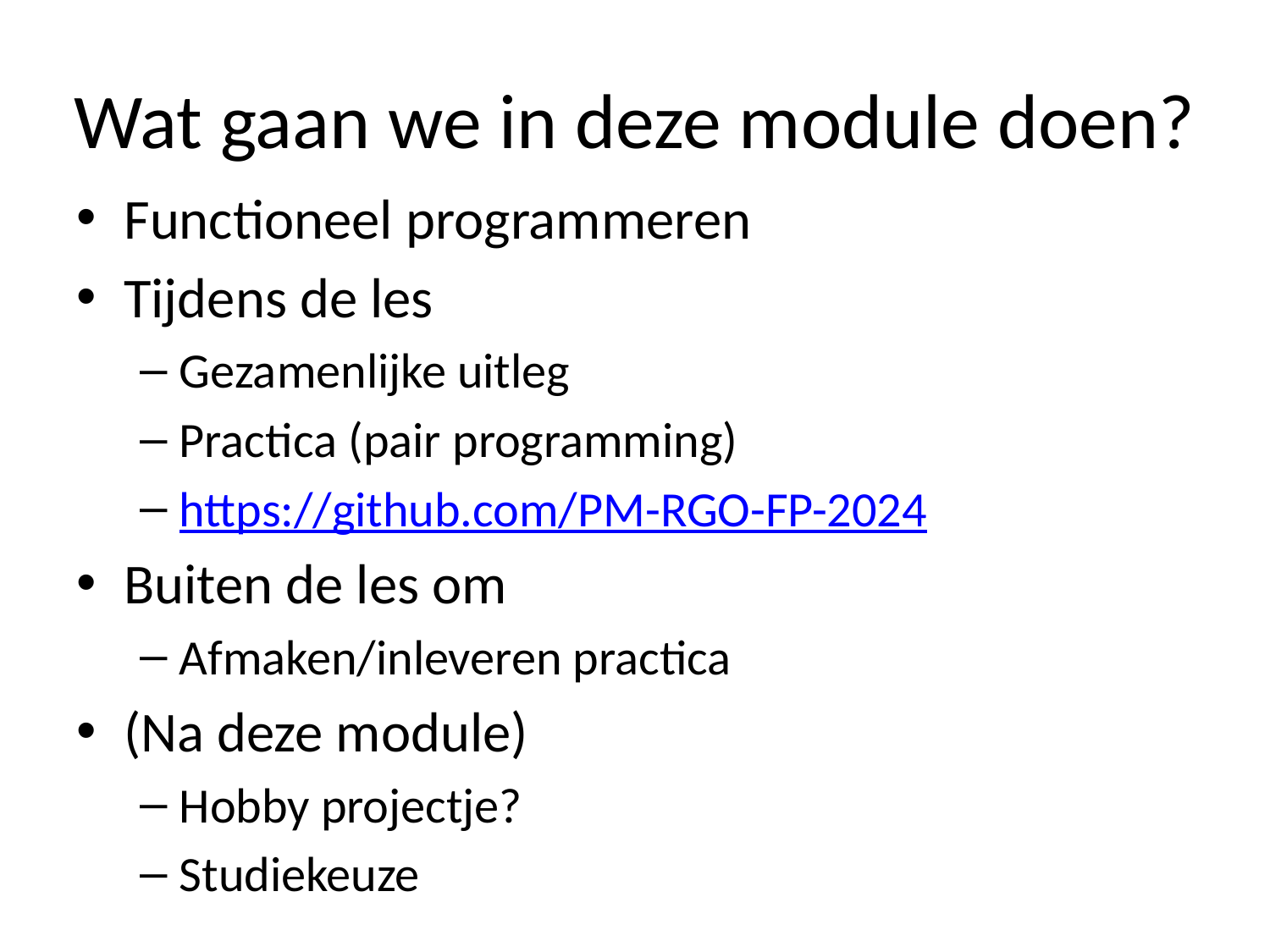

# Wat gaan we in deze module doen?
Functioneel programmeren
Tijdens de les
Gezamenlijke uitleg
Practica (pair programming)
https://github.com/PM-RGO-FP-2024
Buiten de les om
Afmaken/inleveren practica
(Na deze module)
Hobby projectje?
Studiekeuze